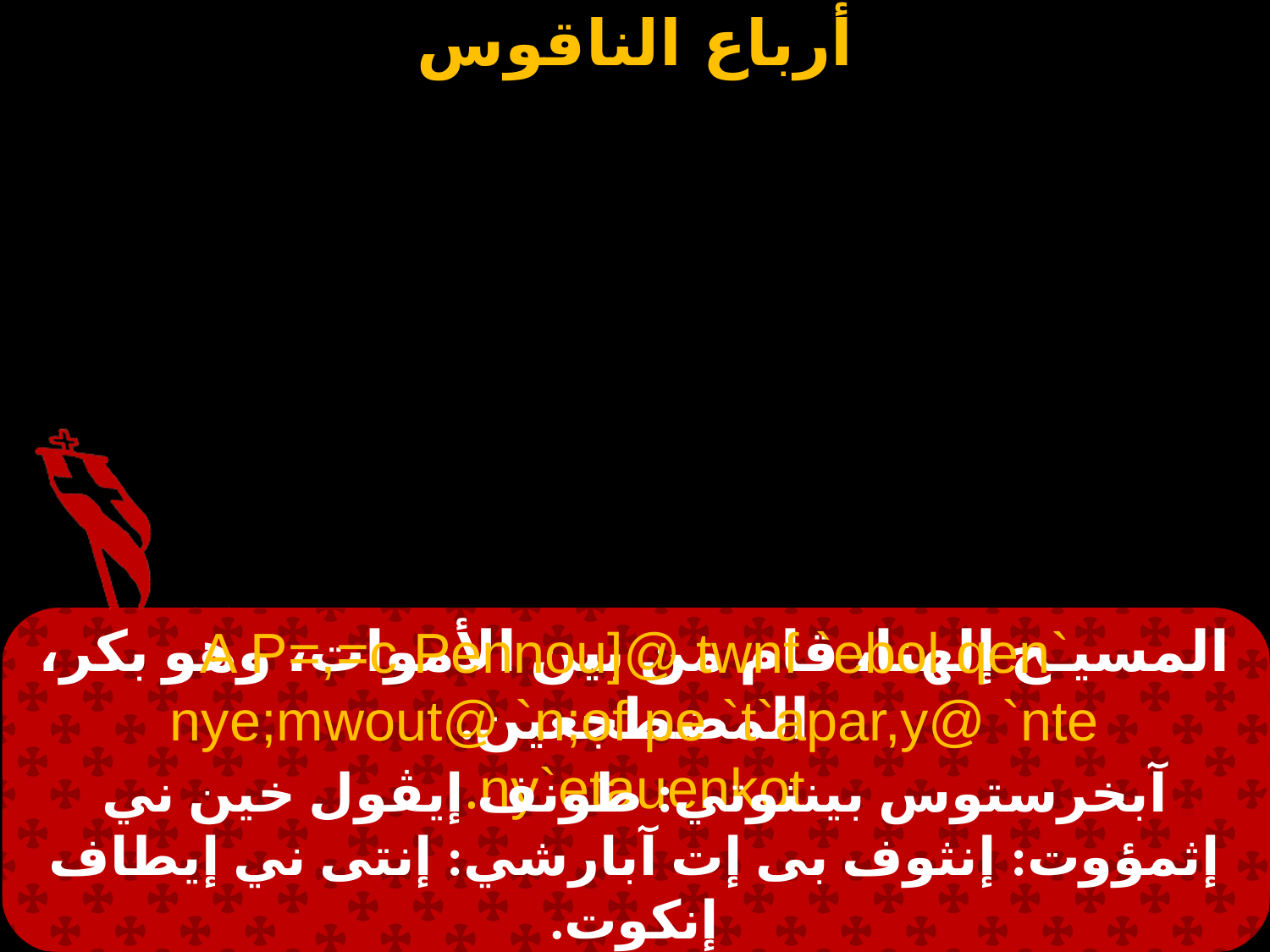

# المسيـح إلهنا، قام من بين الأموات، وهو بكر، المضطجعين.
`A P=,=c Pennou]@ twnf `ebol qen nye;mwout@ `n;of pe `t`apar,y@ `nte ny`etauenkot.
آبخرستوس بيننوتي: طونف إيڤول خين ني إثمؤوت: إنثوف بى إت آبارشي: إنتى ني إيطاف إنكوت.